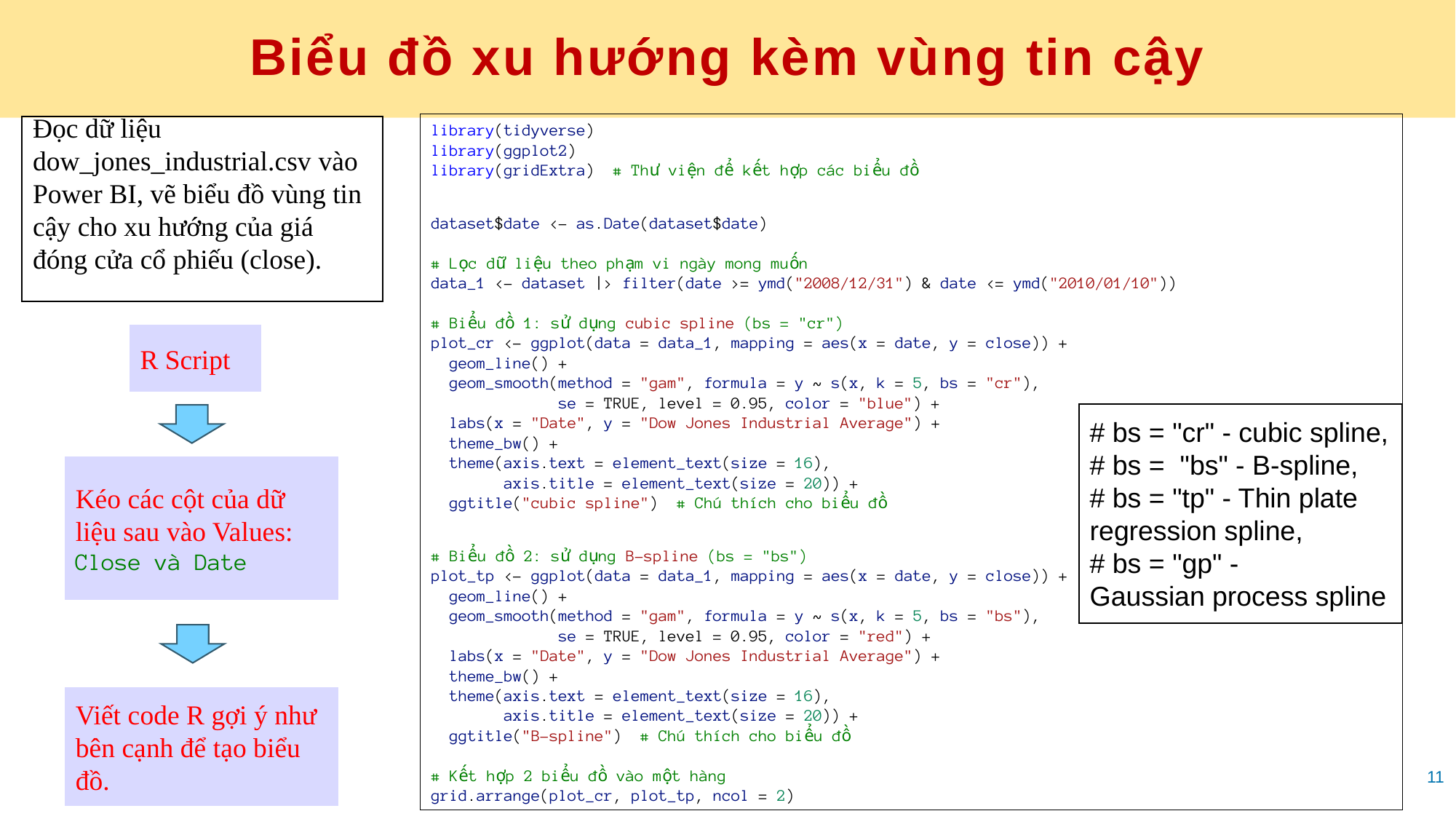

# Biểu đồ xu hướng kèm vùng tin cậy
library(tidyverse)
library(ggplot2)
library(gridExtra)  # Thư viện để kết hợp các biểu đồ
dataset$date <- as.Date(dataset$date)

# Lọc dữ liệu theo phạm vi ngày mong muốn
data_1 <- dataset |> filter(date >= ymd("2008/12/31") & date <= ymd("2010/01/10"))

# Biểu đồ 1: sử dụng cubic spline (bs = "cr")
plot_cr <- ggplot(data = data_1, mapping = aes(x = date, y = close)) +
  geom_line() +
  geom_smooth(method = "gam", formula = y ~ s(x, k = 5, bs = "cr"),
              se = TRUE, level = 0.95, color = "blue") +
  labs(x = "Date", y = "Dow Jones Industrial Average") +
  theme_bw() +
  theme(axis.text = element_text(size = 16),
        axis.title = element_text(size = 20)) +
  ggtitle("cubic spline")  # Chú thích cho biểu đồ

# Biểu đồ 2: sử dụng B-spline (bs = "bs")
plot_tp <- ggplot(data = data_1, mapping = aes(x = date, y = close)) +
  geom_line() +
  geom_smooth(method = "gam", formula = y ~ s(x, k = 5, bs = "bs"),
              se = TRUE, level = 0.95, color = "red") +
  labs(x = "Date", y = "Dow Jones Industrial Average") +
  theme_bw() +
  theme(axis.text = element_text(size = 16),
        axis.title = element_text(size = 20)) +
  ggtitle("B-spline")  # Chú thích cho biểu đồ

# Kết hợp 2 biểu đồ vào một hàng
grid.arrange(plot_cr, plot_tp, ncol = 2)
Đọc dữ liệu dow_jones_industrial.csv vào Power BI, vẽ biểu đồ vùng tin cậy cho xu hướng của giá đóng cửa cổ phiếu (close).

R Script

# bs = "cr" - cubic spline,
# bs =  "bs" - B-spline,
# bs = "tp" - Thin plate regression spline,
# bs = "gp" -
Gaussian process spline

Kéo các cột của dữ liệu sau vào Values: Close và Date

Viết code R gợi ý như bên cạnh để tạo biểu đồ.
11